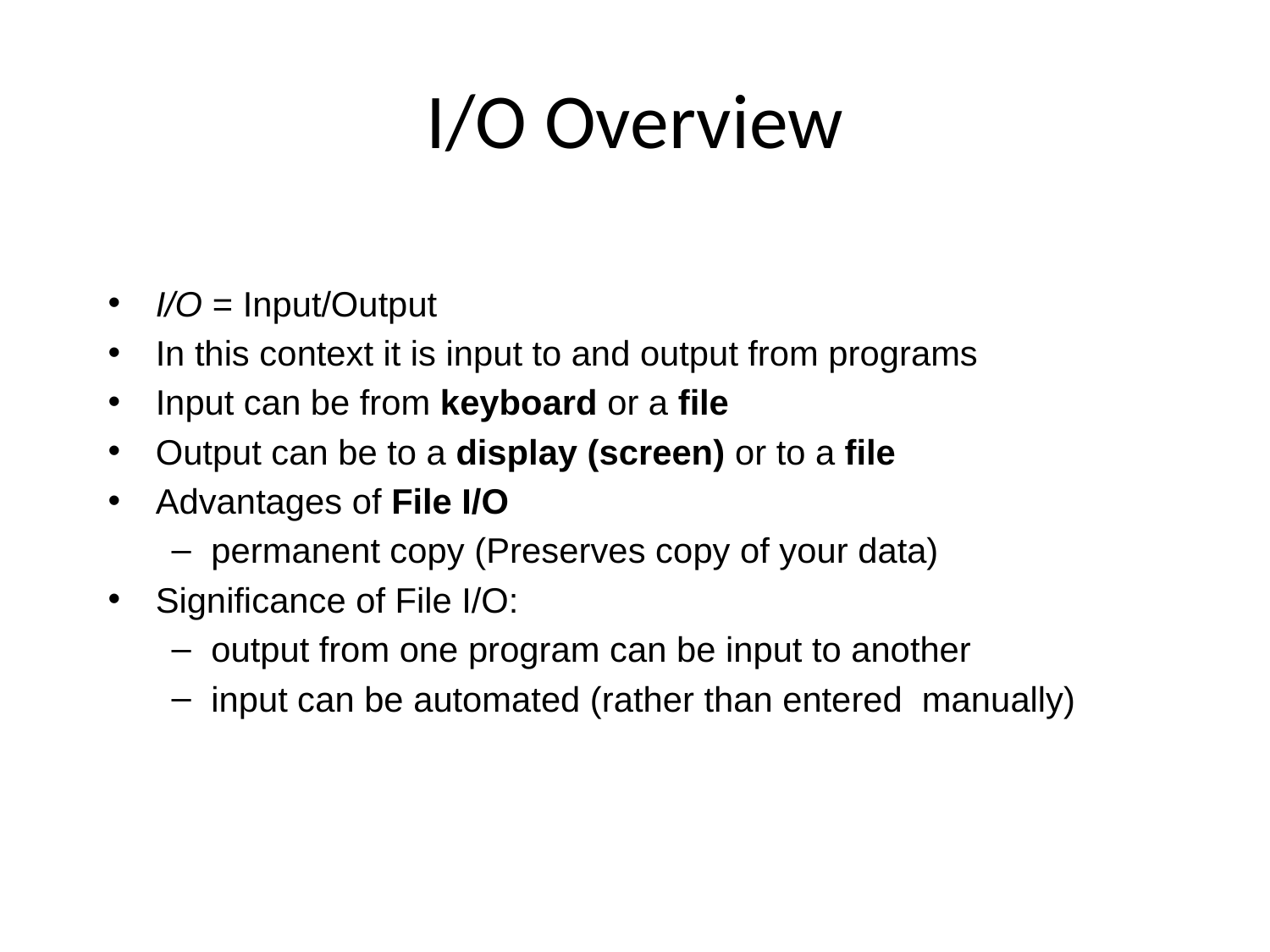

# I/O Overview
I/O = Input/Output
In this context it is input to and output from programs
Input can be from keyboard or a file
Output can be to a display (screen) or to a file
Advantages of File I/O
permanent copy (Preserves copy of your data)
Significance of File I/O:
output from one program can be input to another
input can be automated (rather than entered  manually)